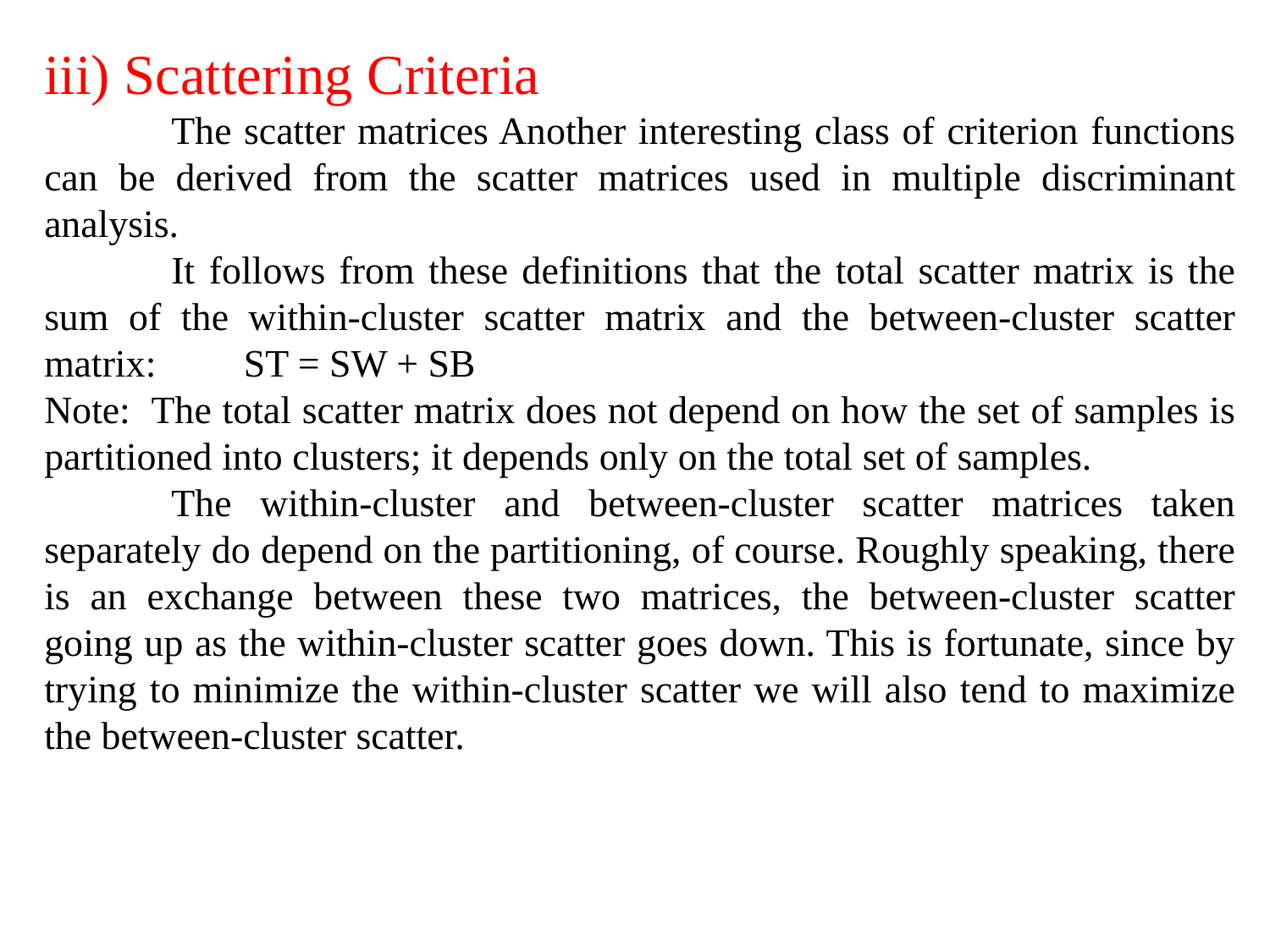

iii) Scattering Criteria
	The scatter matrices Another interesting class of criterion functions can be derived from the scatter matrices used in multiple discriminant analysis.
	It follows from these definitions that the total scatter matrix is the sum of the within-cluster scatter matrix and the between-cluster scatter matrix:         ST = SW + SB
Note:  The total scatter matrix does not depend on how the set of samples is partitioned into clusters; it depends only on the total set of samples.
	The within-cluster and between-cluster scatter matrices taken separately do depend on the partitioning, of course. Roughly speaking, there is an exchange between these two matrices, the between-cluster scatter going up as the within-cluster scatter goes down. This is fortunate, since by trying to minimize the within-cluster scatter we will also tend to maximize the between-cluster scatter.